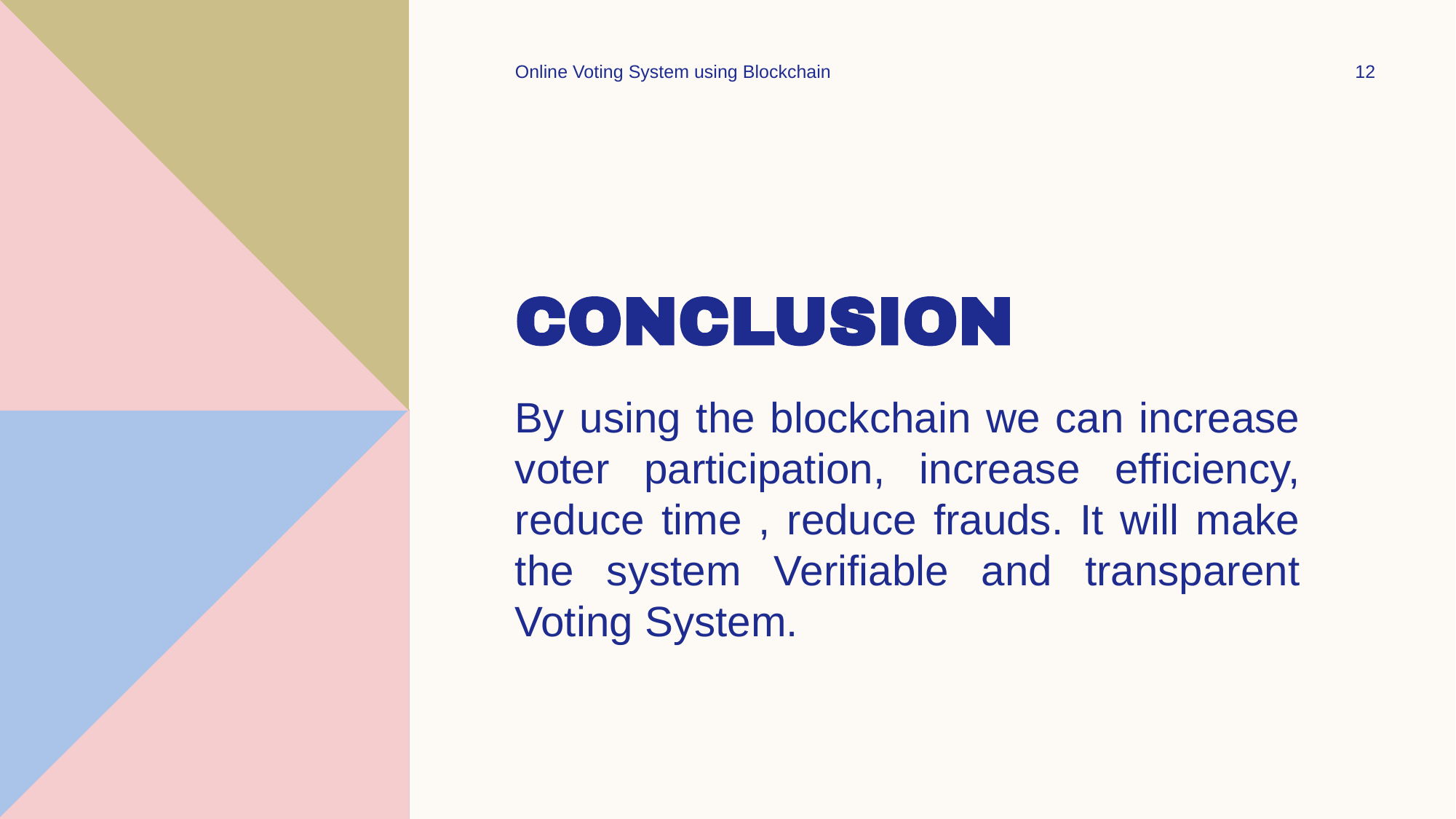

Online Voting System using Blockchain
12
# CONCLUSION
By using the blockchain we can increase voter participation, increase efficiency, reduce time , reduce frauds. It will make the system Verifiable and transparent Voting System.